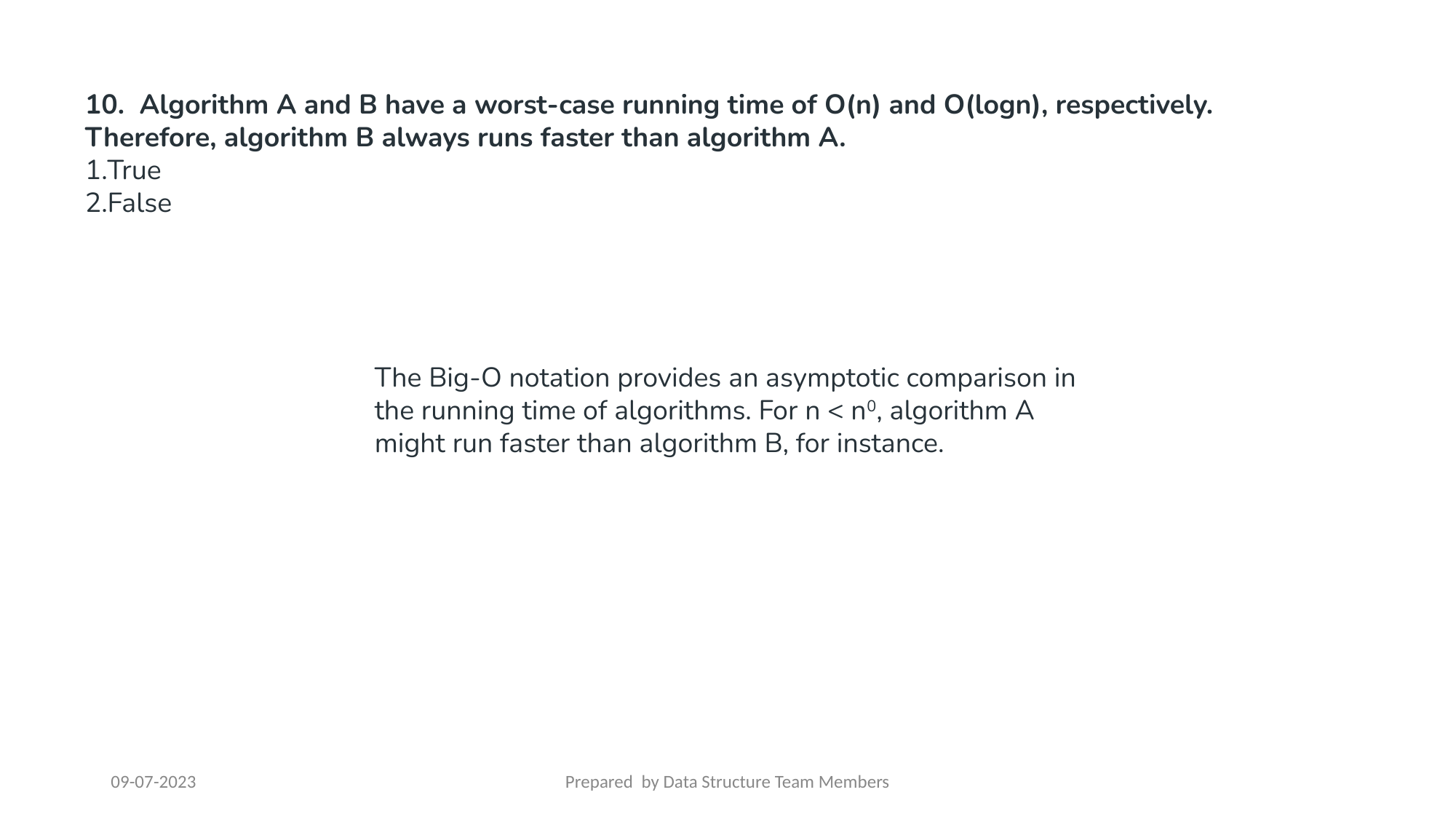

10.  Algorithm A and B have a worst-case running time of O(n) and O(logn), respectively. Therefore, algorithm B always runs faster than algorithm A.
True
False
The Big-O notation provides an asymptotic comparison in the running time of algorithms. For n < n0​​, algorithm A might run faster than algorithm B, for instance.
09-07-2023
Prepared  by Data Structure Team Members